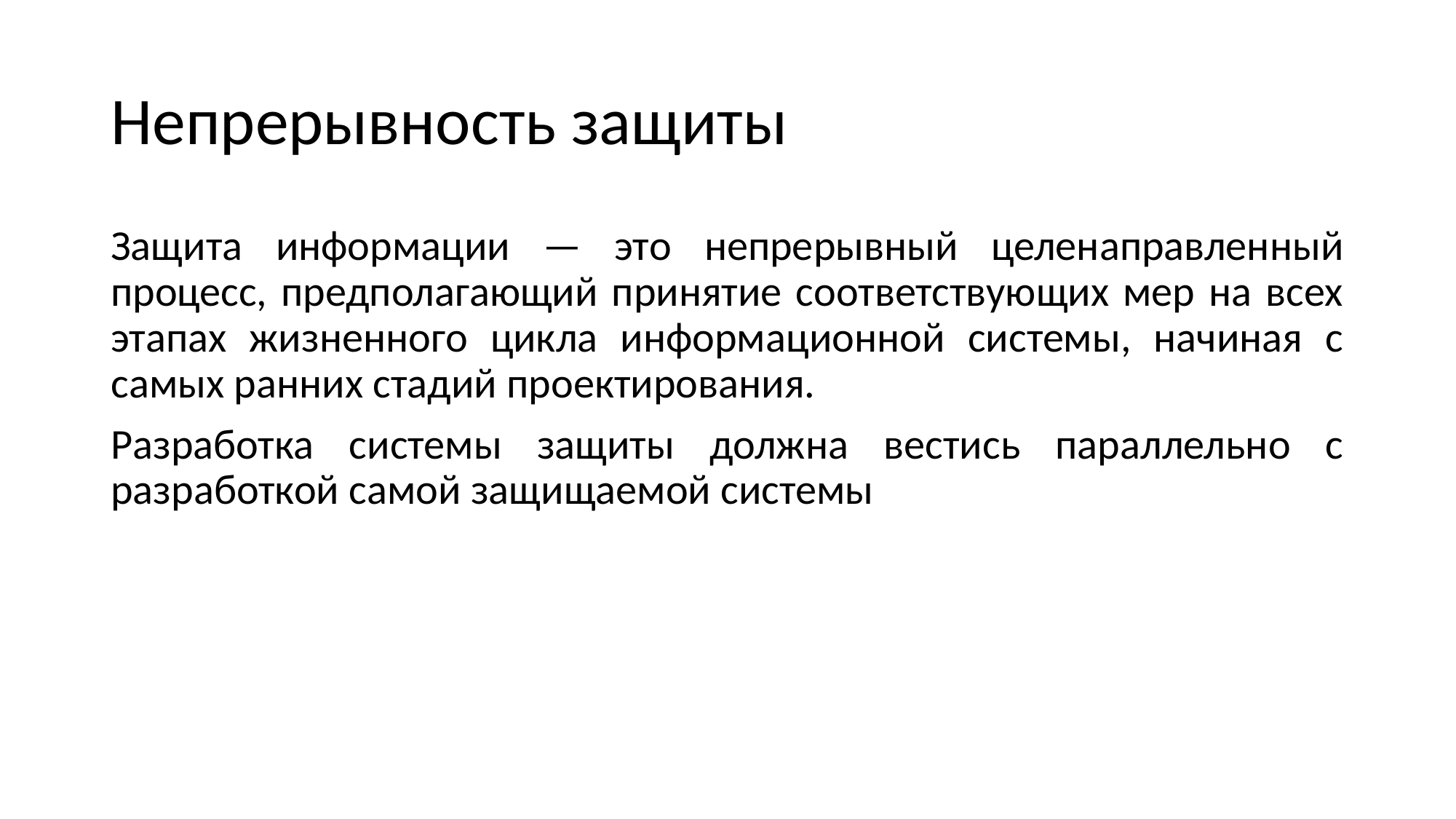

# Непрерывность защиты
Защита информации — это непрерывный целенаправленный процесс, предполагающий принятие соответствующих мер на всех этапах жизненного цикла информационной системы, начиная с самых ранних стадий проектирования.
Разработка системы защиты должна вестись параллельно с разработкой самой защищаемой системы